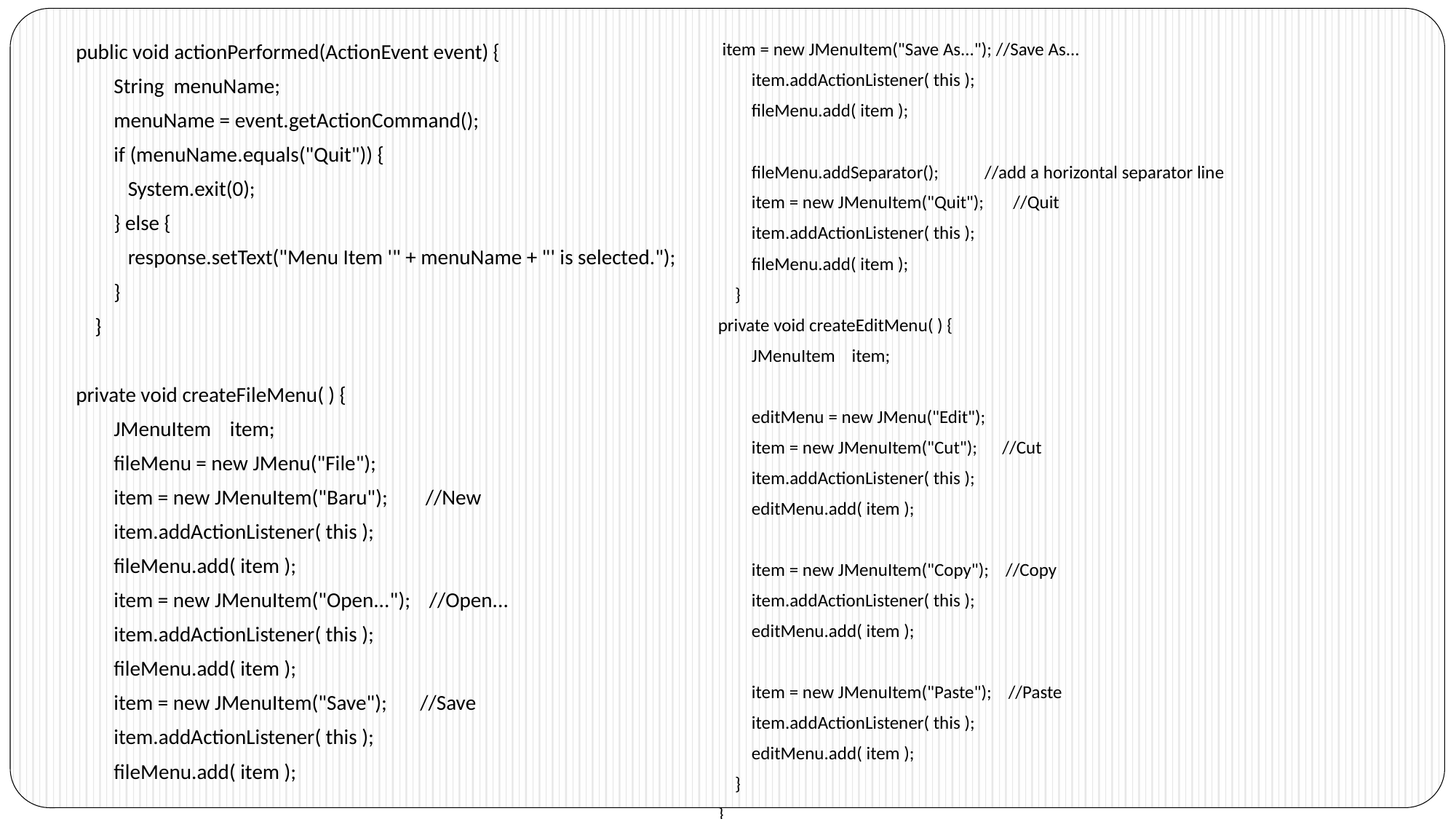

item = new JMenuItem("Save As..."); //Save As...
        item.addActionListener( this );
        fileMenu.add( item );

        fileMenu.addSeparator();           //add a horizontal separator line
        item = new JMenuItem("Quit");       //Quit
        item.addActionListener( this );
        fileMenu.add( item );
    }
private void createEditMenu( ) {
        JMenuItem    item;

        editMenu = new JMenu("Edit");
        item = new JMenuItem("Cut");      //Cut
        item.addActionListener( this );
        editMenu.add( item );

        item = new JMenuItem("Copy");    //Copy
        item.addActionListener( this );
        editMenu.add( item );

        item = new JMenuItem("Paste");    //Paste
        item.addActionListener( this );
        editMenu.add( item );
    }
}
public void actionPerformed(ActionEvent event) {
        String  menuName;
        menuName = event.getActionCommand();
        if (menuName.equals("Quit")) {
           System.exit(0);
        } else {
           response.setText("Menu Item '" + menuName + "' is selected.");
        }
    }

private void createFileMenu( ) {
        JMenuItem    item;
        fileMenu = new JMenu("File");
        item = new JMenuItem("Baru");        //New
        item.addActionListener( this );
        fileMenu.add( item );
        item = new JMenuItem("Open...");    //Open...
        item.addActionListener( this );
        fileMenu.add( item );
        item = new JMenuItem("Save");       //Save
        item.addActionListener( this );
        fileMenu.add( item );